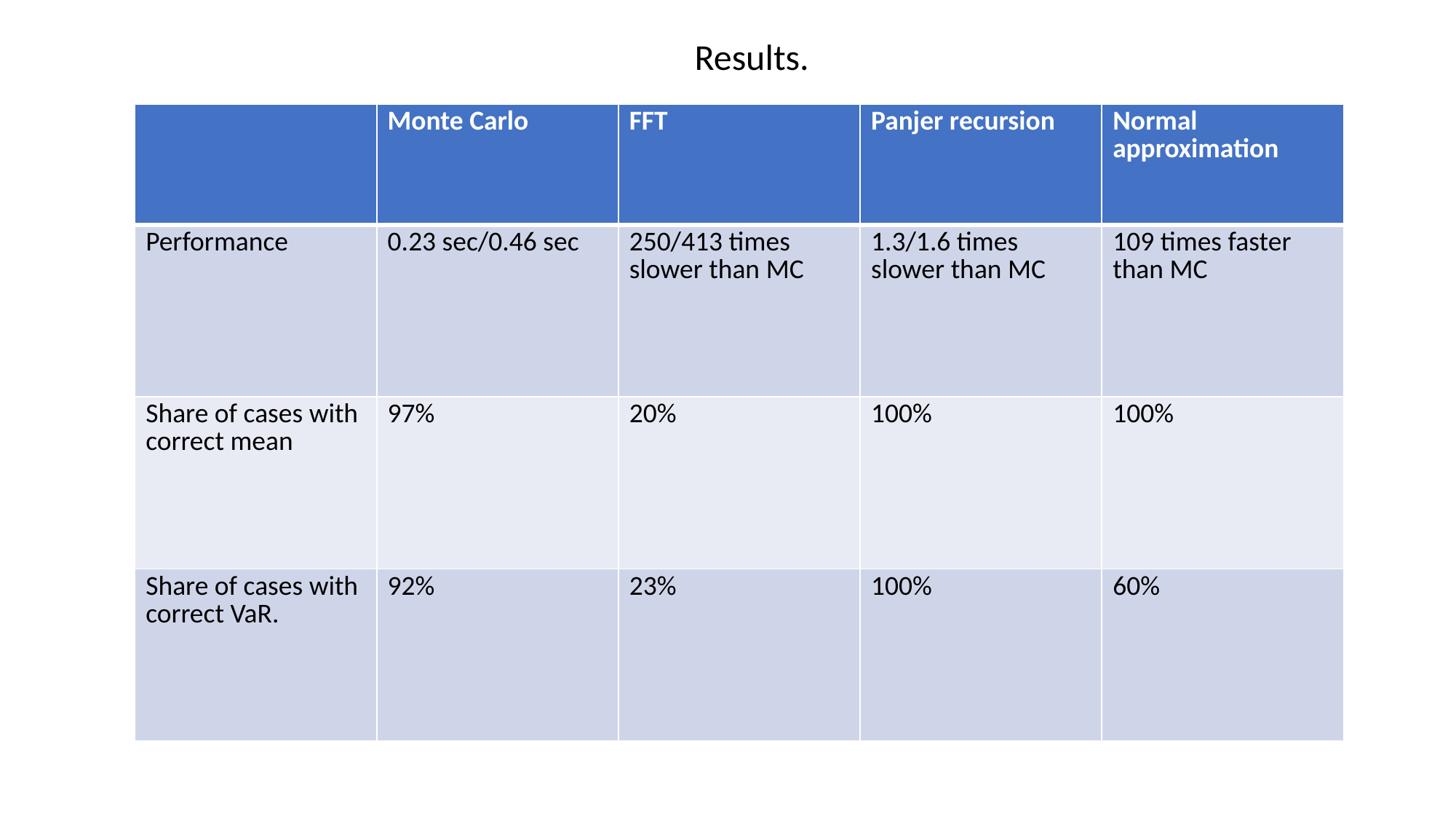

Results.

|  | Monte Carlo | FFT | Panjer recursion | Normal approximation |
| --- | --- | --- | --- | --- |
| Performance | 0.23 sec/0.46 sec | 250/413 times slower than MC | 1.3/1.6 times slower than MC | 109 times faster than MC |
| Share of cases with correct mean | 97% | 20% | 100% | 100% |
| Share of cases with correct VaR. | 92% | 23% | 100% | 60% |